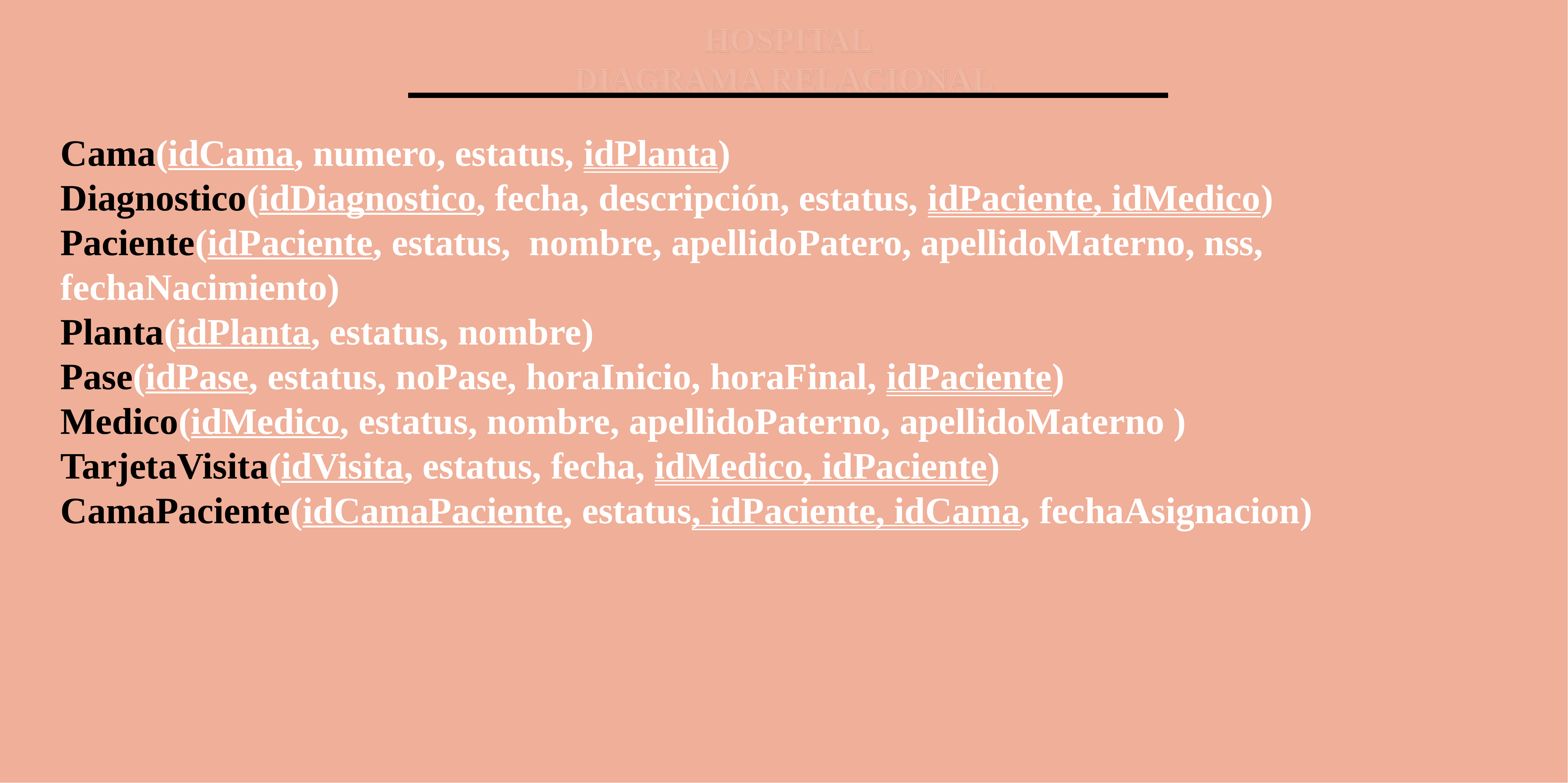

HOSPITAL
DIAGRAMA RELACIONAL

Cama(idCama, numero, estatus, idPlanta)
Diagnostico(idDiagnostico, fecha, descripción, estatus, idPaciente, idMedico)
Paciente(idPaciente, estatus,  nombre, apellidoPatero, apellidoMaterno, nss, fechaNacimiento)
Planta(idPlanta, estatus, nombre)
Pase(idPase, estatus, noPase, horaInicio, horaFinal, idPaciente)
Medico(idMedico, estatus, nombre, apellidoPaterno, apellidoMaterno )
TarjetaVisita(idVisita, estatus, fecha, idMedico, idPaciente)
CamaPaciente(idCamaPaciente, estatus, idPaciente, idCama, fechaAsignacion)